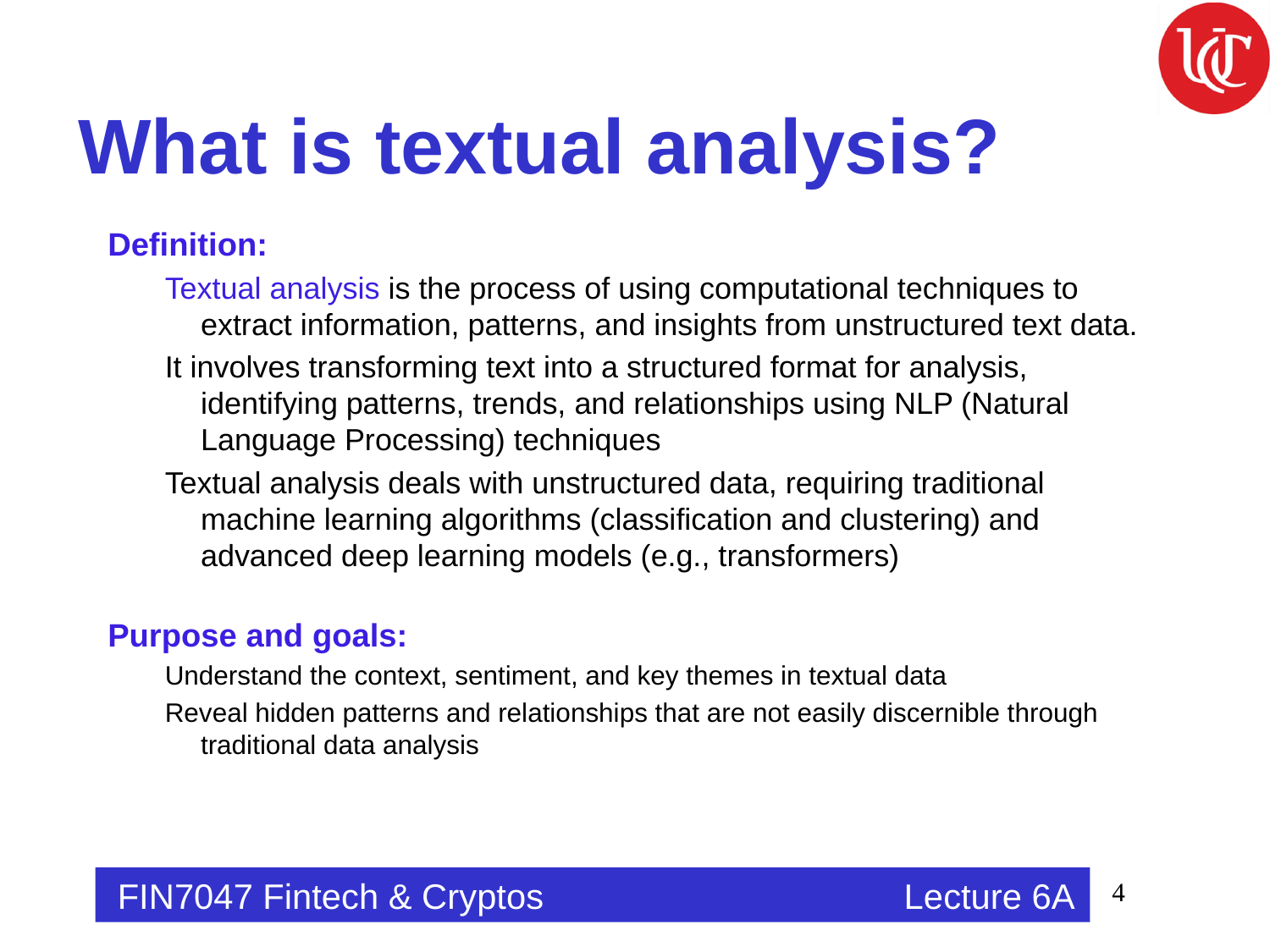

# What is textual analysis?
Definition:
Textual analysis is the process of using computational techniques to extract information, patterns, and insights from unstructured text data.
It involves transforming text into a structured format for analysis, identifying patterns, trends, and relationships using NLP (Natural Language Processing) techniques
Textual analysis deals with unstructured data, requiring traditional machine learning algorithms (classification and clustering) and advanced deep learning models (e.g., transformers)

Purpose and goals:
Understand the context, sentiment, and key themes in textual data
Reveal hidden patterns and relationships that are not easily discernible through traditional data analysis